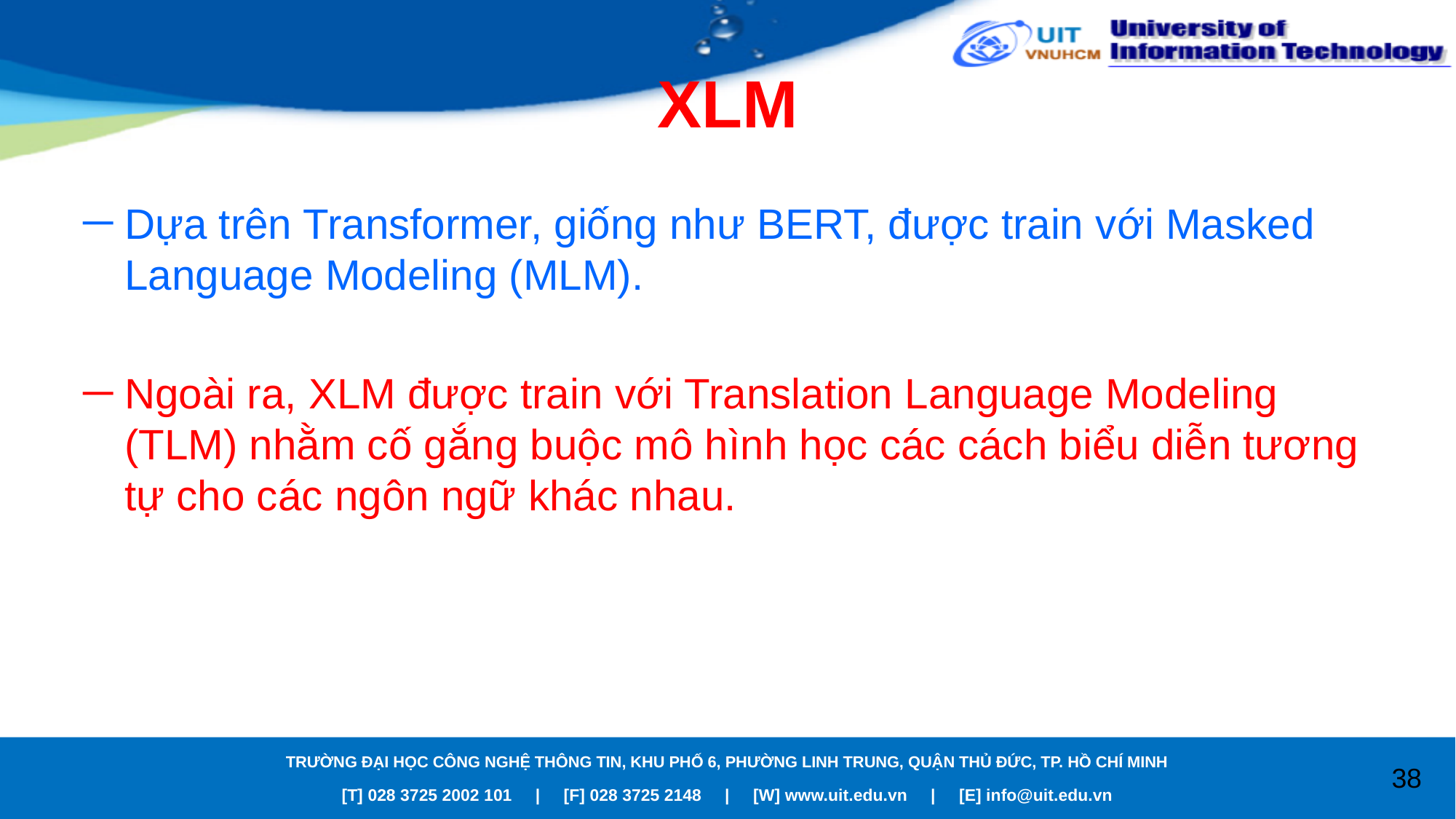

# XLM
Dựa trên Transformer, giống như BERT, được train với Masked Language Modeling (MLM).

Ngoài ra, XLM được train với Translation Language Modeling (TLM) nhằm cố gắng buộc mô hình học các cách biểu diễn tương tự cho các ngôn ngữ khác nhau.